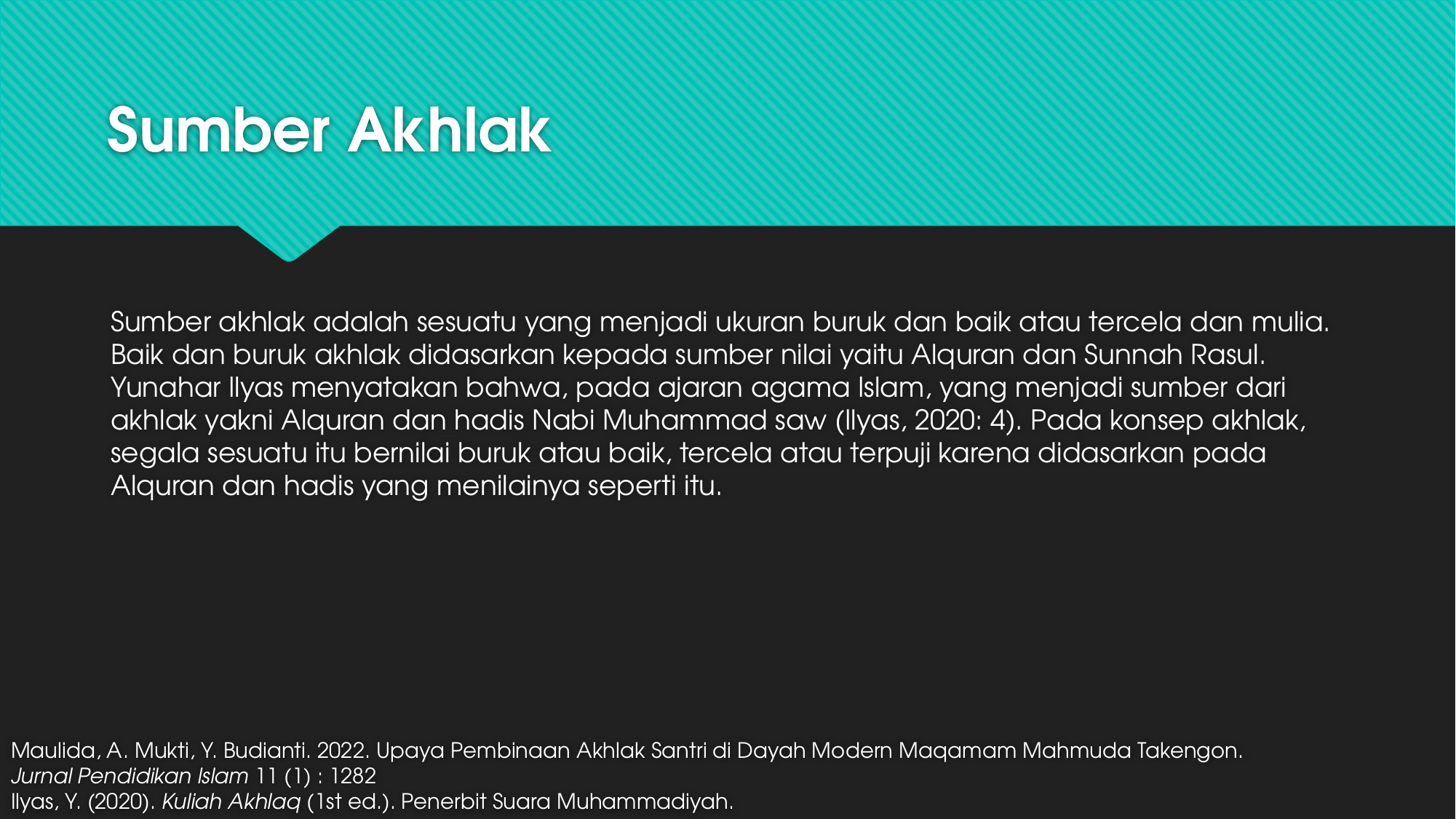

# Sumber Akhlak
Sumber akhlak adalah sesuatu yang menjadi ukuran buruk dan baik atau tercela dan mulia. Baik dan buruk akhlak didasarkan kepada sumber nilai yaitu Alquran dan Sunnah Rasul. Yunahar Ilyas menyatakan bahwa, pada ajaran agama Islam, yang menjadi sumber dari akhlak yakni Alquran dan hadis Nabi Muhammad saw (Ilyas, 2020: 4). Pada konsep akhlak, segala sesuatu itu bernilai buruk atau baik, tercela atau terpuji karena didasarkan pada Alquran dan hadis yang menilainya seperti itu.
Maulida, A. Mukti, Y. Budianti. 2022. Upaya Pembinaan Akhlak Santri di Dayah Modern Maqamam Mahmuda Takengon. Jurnal Pendidikan Islam 11 (1) : 1282
Ilyas, Y. (2020). Kuliah Akhlaq (1st ed.). Penerbit Suara Muhammadiyah.